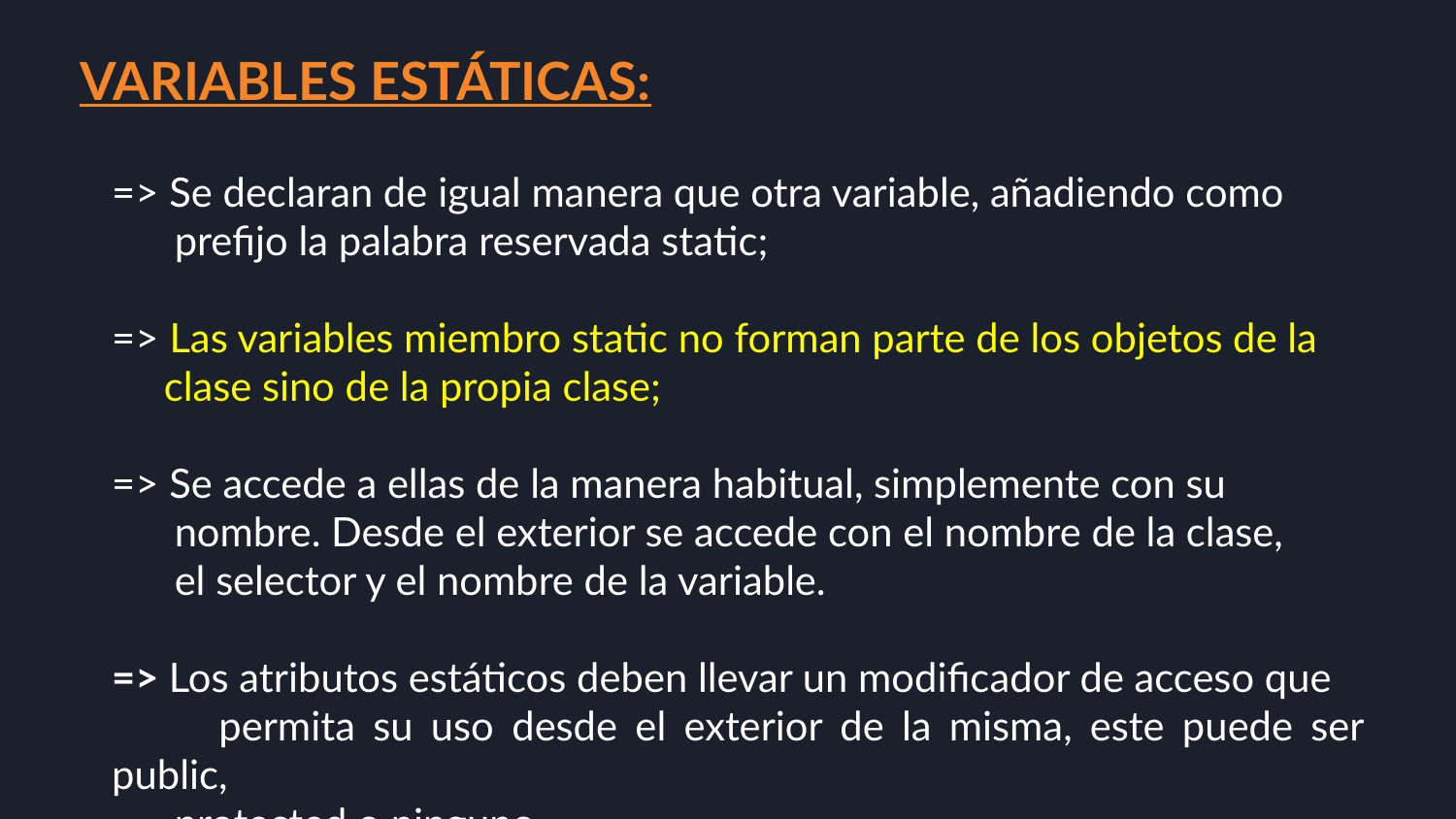

VARIABLES ESTÁTICAS:
=> Se declaran de igual manera que otra variable, añadiendo como
      prefijo la palabra reservada static;

=> Las variables miembro static no forman parte de los objetos de la
     clase sino de la propia clase;

=> Se accede a ellas de la manera habitual, simplemente con su
      nombre. Desde el exterior se accede con el nombre de la clase,
      el selector y el nombre de la variable.

=> Los atributos estáticos deben llevar un modificador de acceso que
      permita su uso desde el exterior de la misma, este puede ser public,
      protected o ninguno.